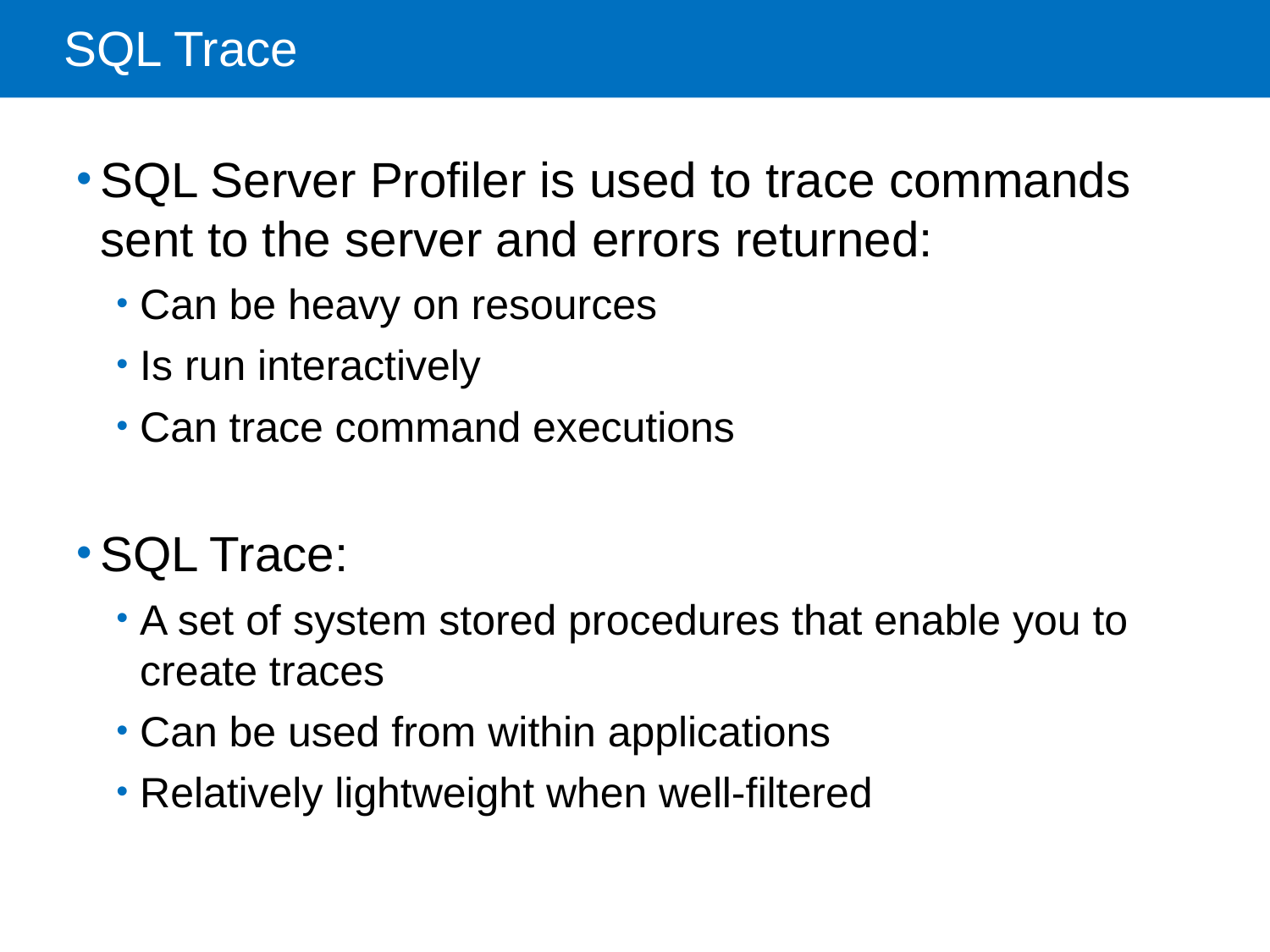

# SQL Trace
SQL Server Profiler is used to trace commands sent to the server and errors returned:
Can be heavy on resources
Is run interactively
Can trace command executions

SQL Trace:
A set of system stored procedures that enable you to create traces
Can be used from within applications
Relatively lightweight when well-filtered